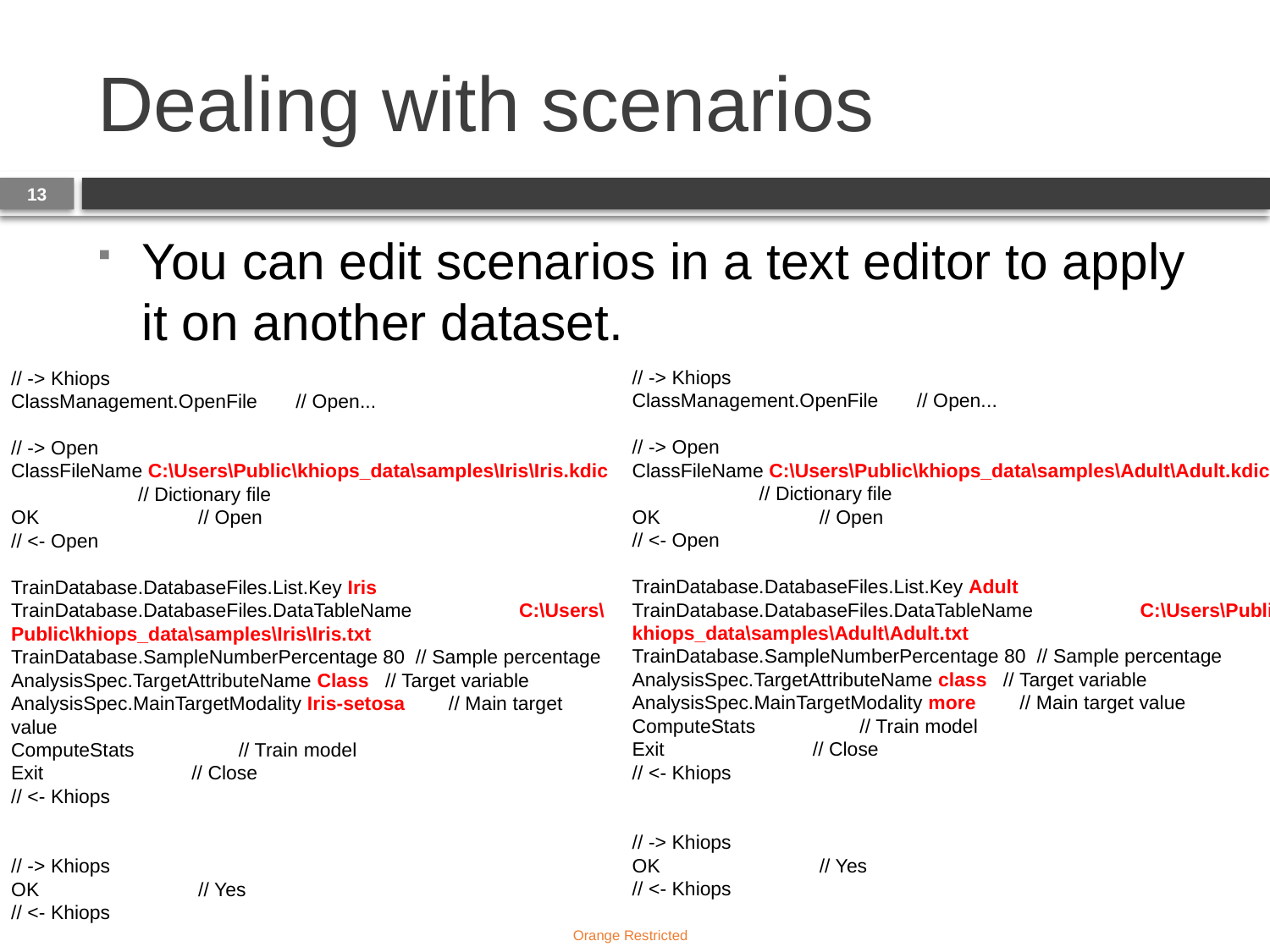

# Dealing with scenarios
13
You can edit scenarios in a text editor to apply it on another dataset.
// -> Khiops
ClassManagement.OpenFile       // Open...

// -> Open
ClassFileName C:\Users\Public\khiops_data\samples\Adult\Adult.kdic
	// Dictionary file
OK                             // Open
// <- Open

TrainDatabase.DatabaseFiles.List.Key Adult       TrainDatabase.DatabaseFiles.DataTableName    	C:\Users\Public\khiops_data\samples\Adult\Adult.txt  TrainDatabase.SampleNumberPercentage 80  // Sample percentage
AnalysisSpec.TargetAttributeName class   // Target variable
AnalysisSpec.MainTargetModality more        // Main target value
ComputeStats                   // Train model
Exit                           // Close
// <- Khiops

// -> Khiops
OK                             // Yes
// <- Khiops

// -> Khiops
ClassManagement.OpenFile       // Open...

// -> Open
ClassFileName C:\Users\Public\khiops_data\samples\Iris\Iris.kdic
	// Dictionary file
OK                             // Open
// <- Open

TrainDatabase.DatabaseFiles.List.Key Iris       TrainDatabase.DatabaseFiles.DataTableName    	C:\Users\Public\khiops_data\samples\Iris\Iris.txt  TrainDatabase.SampleNumberPercentage 80  // Sample percentage
AnalysisSpec.TargetAttributeName Class   // Target variable
AnalysisSpec.MainTargetModality Iris-setosa        // Main target value
ComputeStats                   // Train model
Exit                           // Close
// <- Khiops

// -> Khiops
OK                             // Yes
// <- Khiops